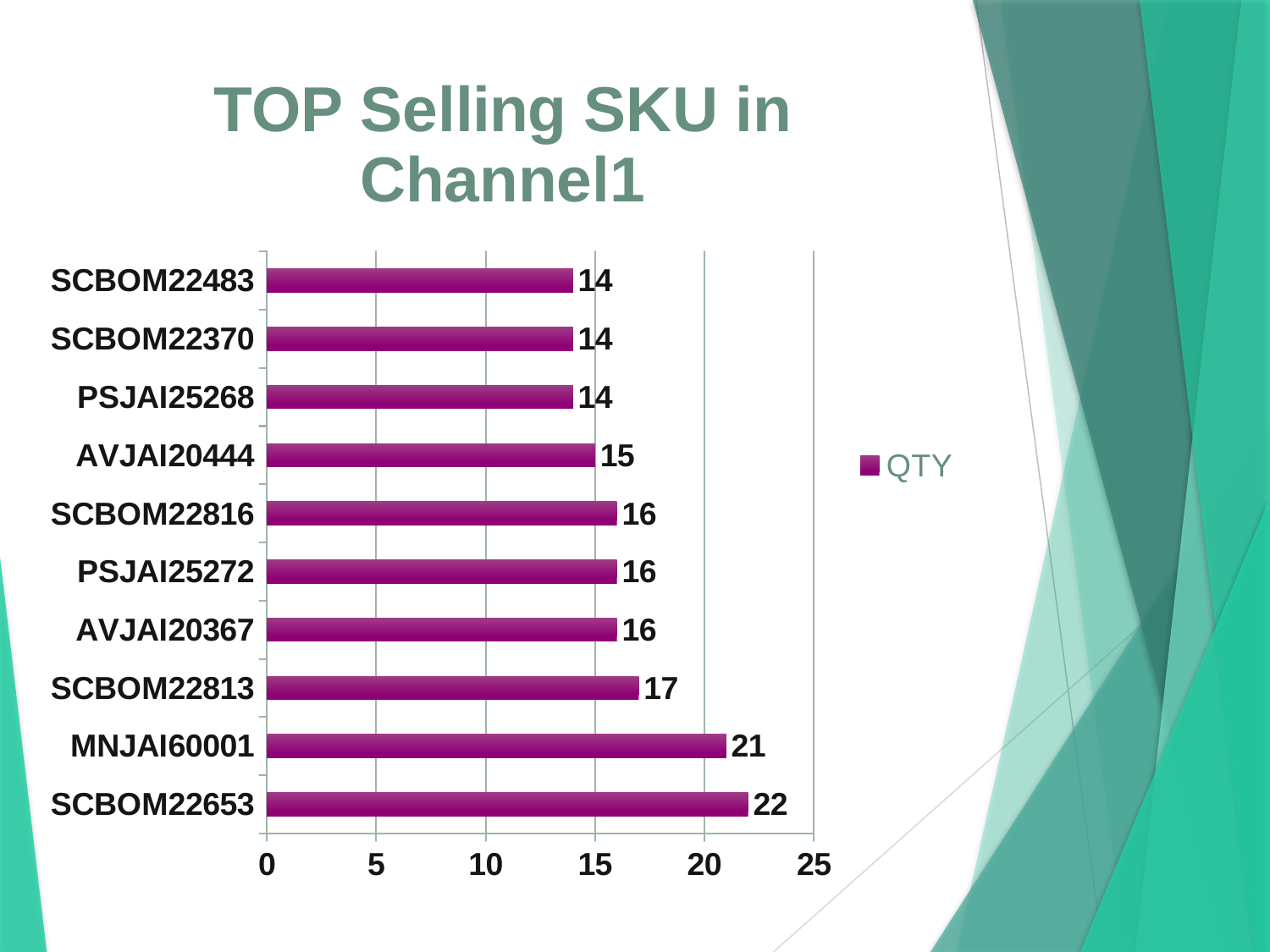

### Chart: TOP Selling SKU in Channel1

| Category | QTY |
|---|---|
| SCBOM22653 | 22.0 |
| MNJAI60001 | 21.0 |
| SCBOM22813 | 17.0 |
| AVJAI20367 | 16.0 |
| PSJAI25272 | 16.0 |
| SCBOM22816 | 16.0 |
| AVJAI20444 | 15.0 |
| PSJAI25268 | 14.0 |
| SCBOM22370 | 14.0 |
| SCBOM22483 | 14.0 |